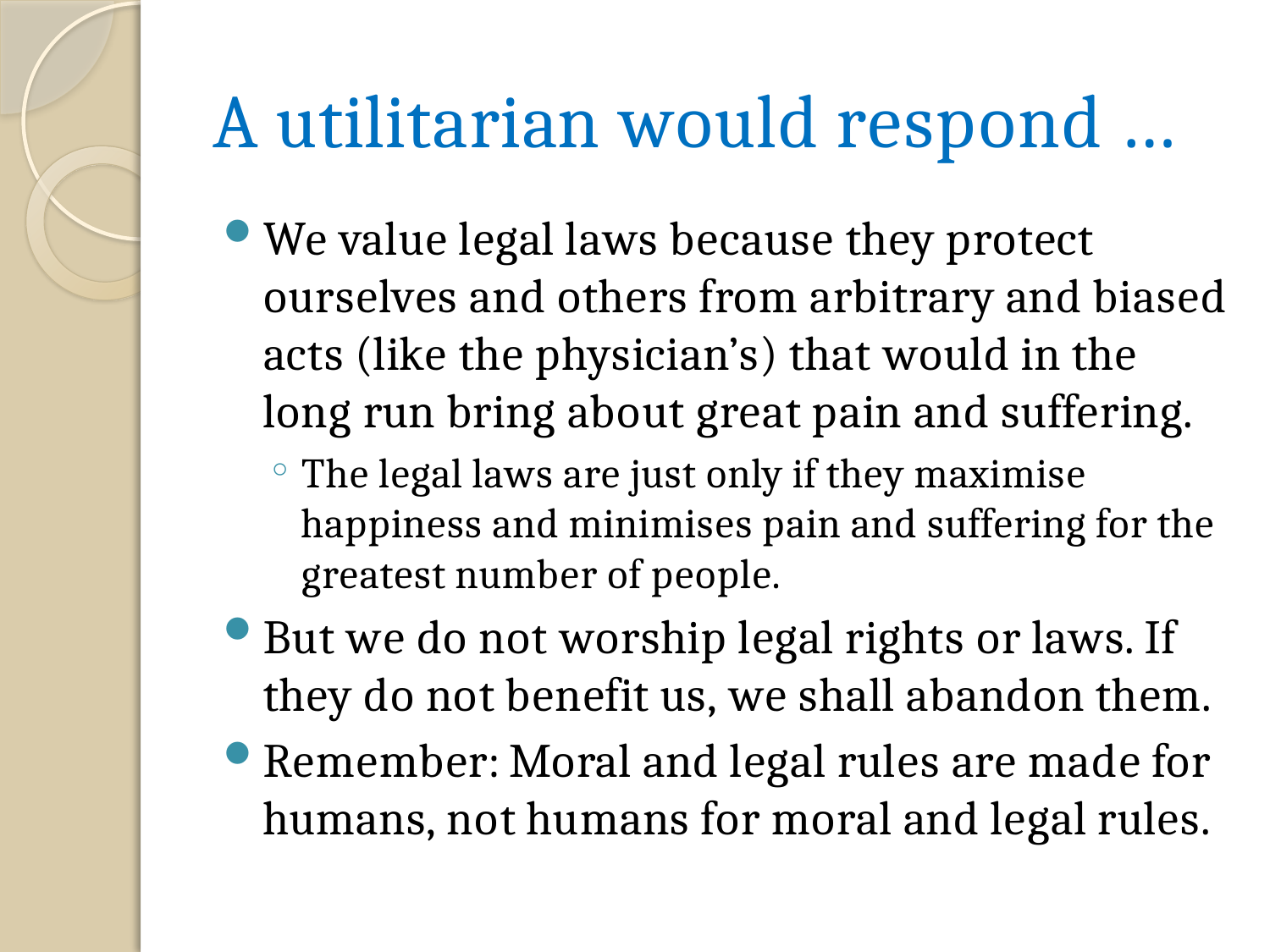

# A utilitarian would respond …
We value legal laws because they protect ourselves and others from arbitrary and biased acts (like the physician’s) that would in the long run bring about great pain and suffering.
The legal laws are just only if they maximise happiness and minimises pain and suffering for the greatest number of people.
But we do not worship legal rights or laws. If they do not benefit us, we shall abandon them.
Remember: Moral and legal rules are made for humans, not humans for moral and legal rules.